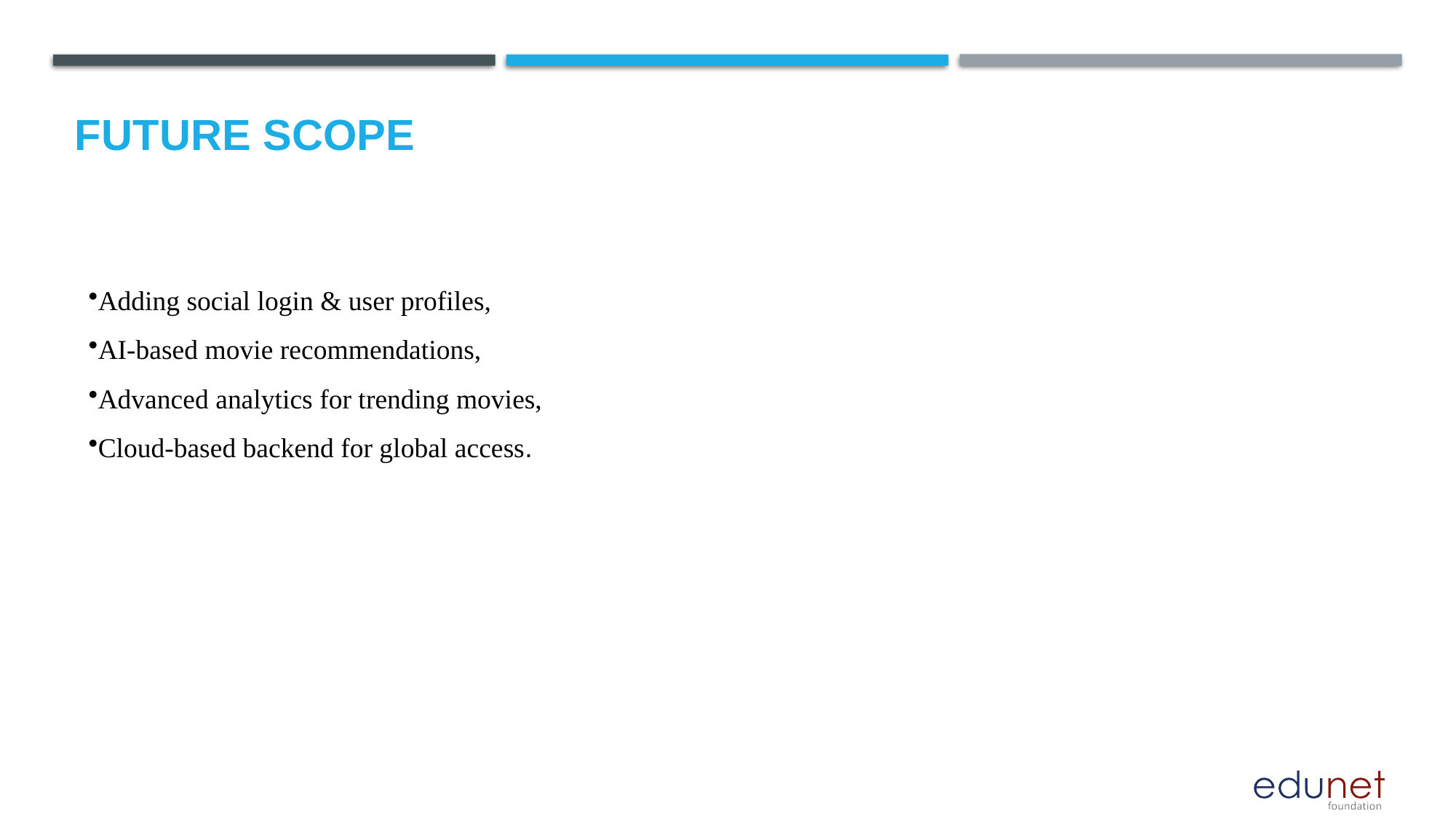

Future scope
Adding social login & user profiles,
AI-based movie recommendations,
Advanced analytics for trending movies,
Cloud-based backend for global access.